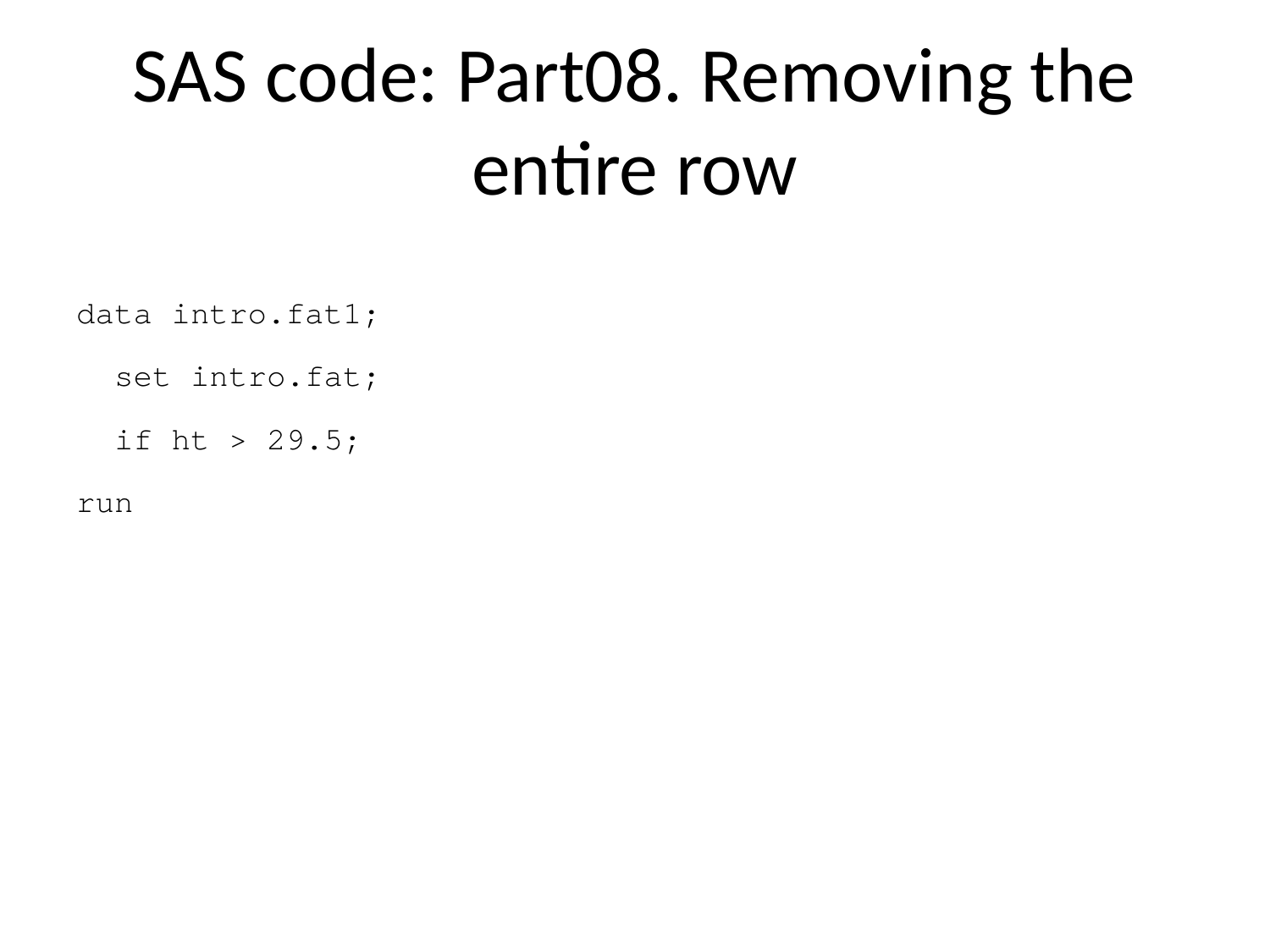

# SAS code: Part08. Removing the entire row

data intro.fat1;
  set intro.fat;
  if ht > 29.5;
run